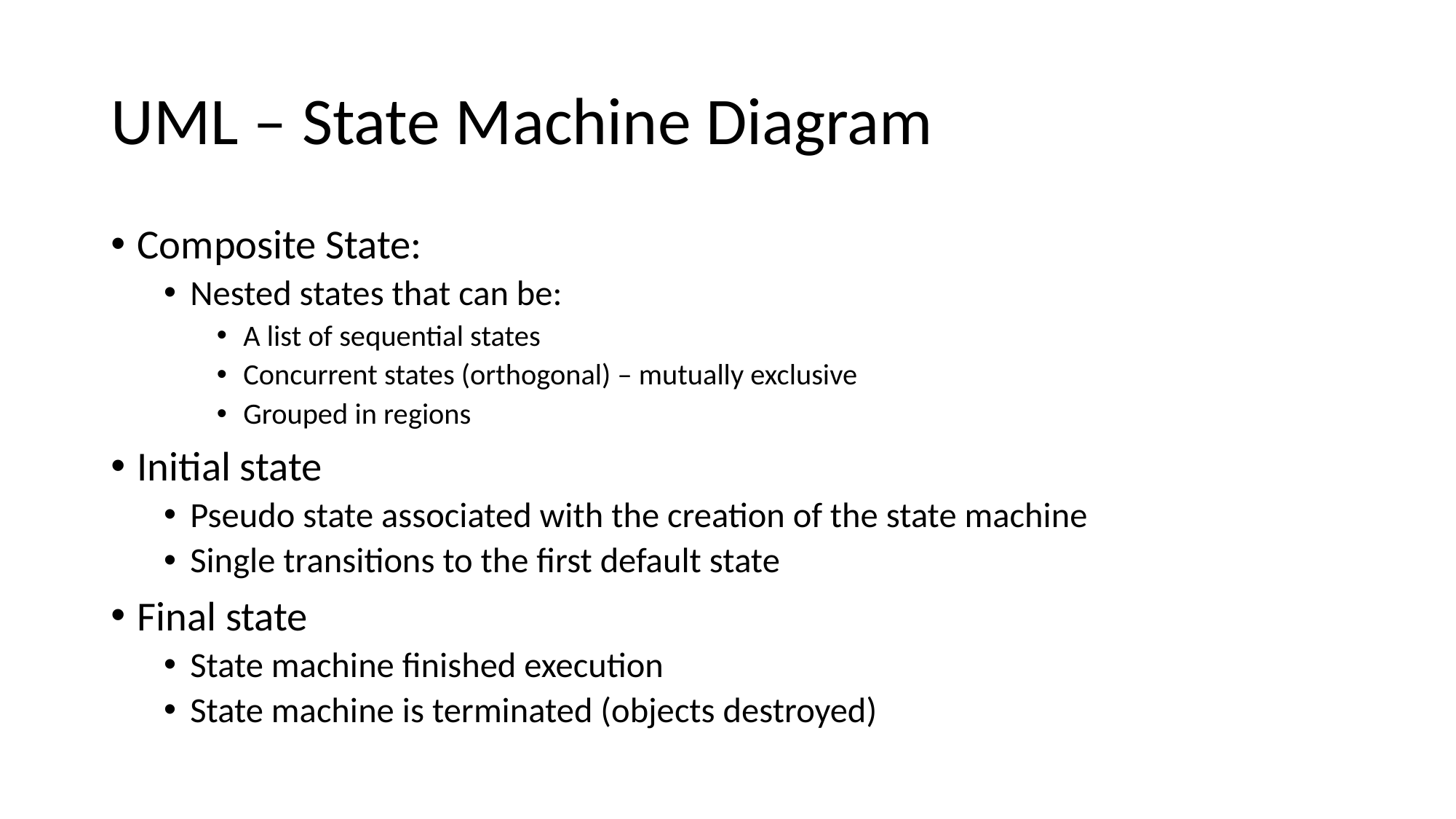

# UML – State Machine Diagram
Composite State:
Nested states that can be:
A list of sequential states
Concurrent states (orthogonal) – mutually exclusive
Grouped in regions
Initial state
Pseudo state associated with the creation of the state machine
Single transitions to the first default state
Final state
State machine finished execution
State machine is terminated (objects destroyed)